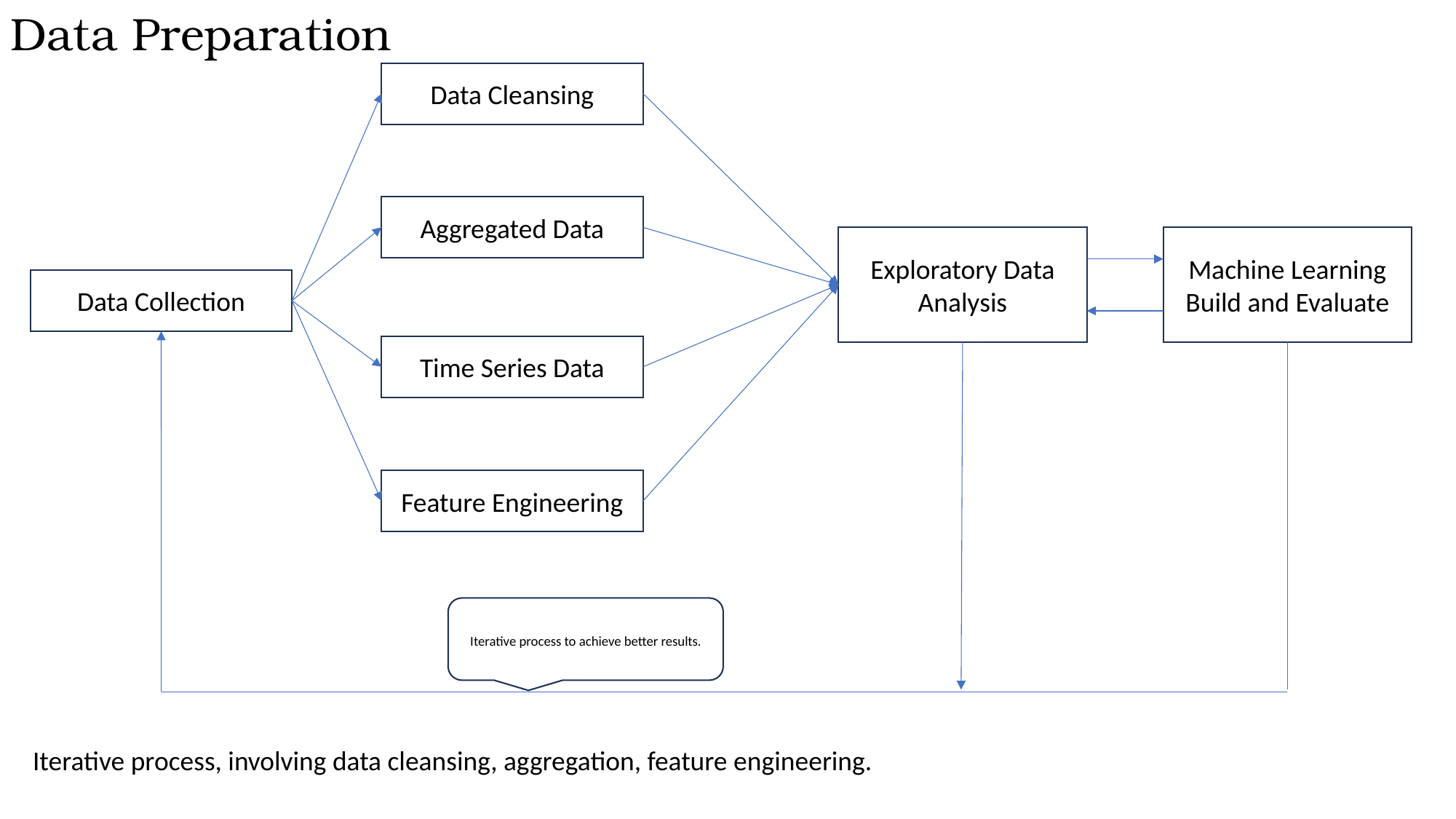

Data Preparation
Data Cleansing
Aggregated Data
Exploratory Data Analysis
Machine Learning Build and Evaluate
Data Collection
Time Series Data
Feature Engineering
Iterative process to achieve better results.
Iterative process, involving data cleansing, aggregation, feature engineering.